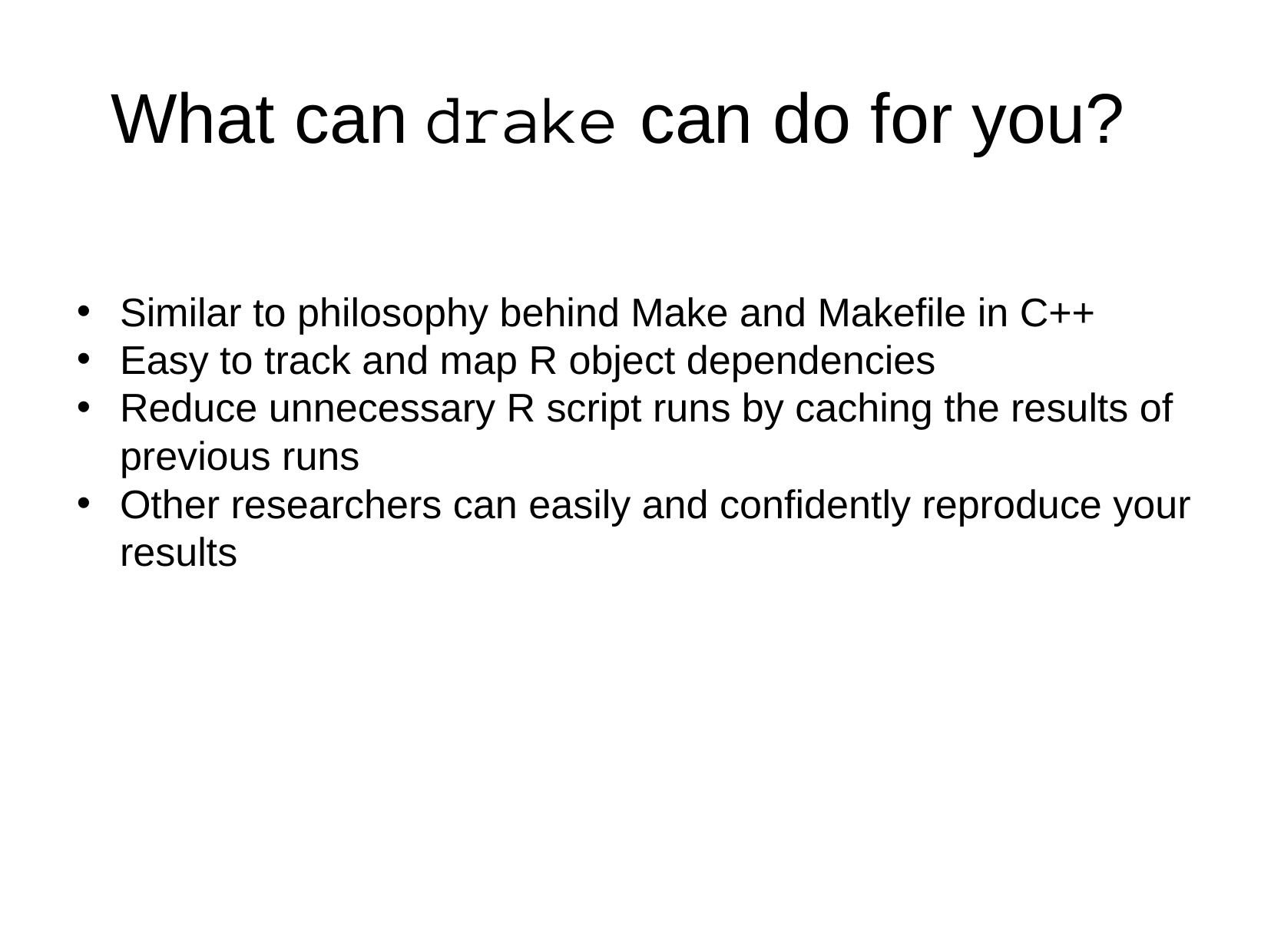

# What can drake can do for you?
Similar to philosophy behind Make and Makefile in C++
Easy to track and map R object dependencies
Reduce unnecessary R script runs by caching the results of previous runs
Other researchers can easily and confidently reproduce your results